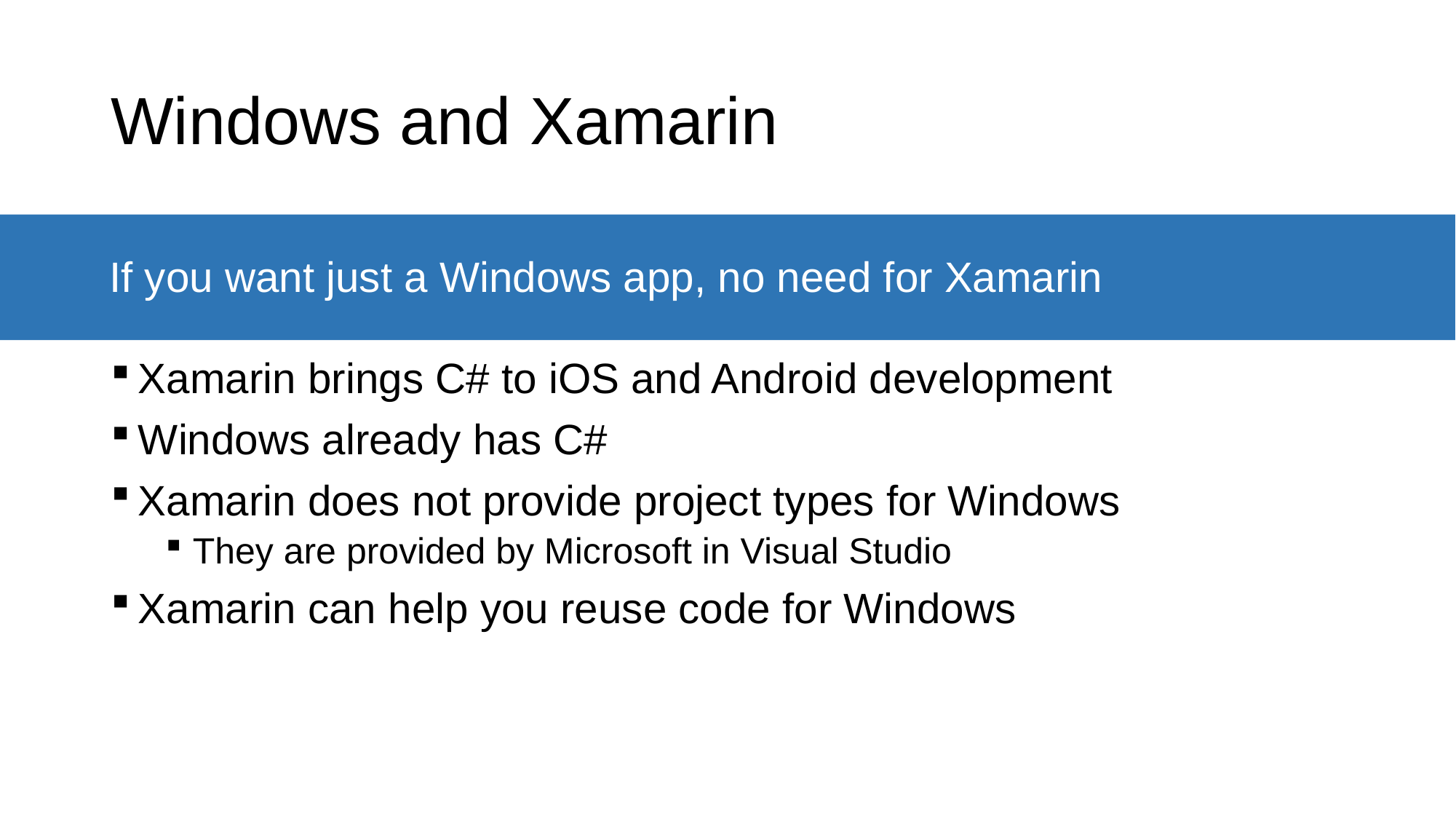

# Windows and Xamarin

If you want just a Windows app, no need for Xamarin
Xamarin brings C# to iOS and Android development
Windows already has C#
Xamarin does not provide project types for Windows
They are provided by Microsoft in Visual Studio
Xamarin can help you reuse code for Windows